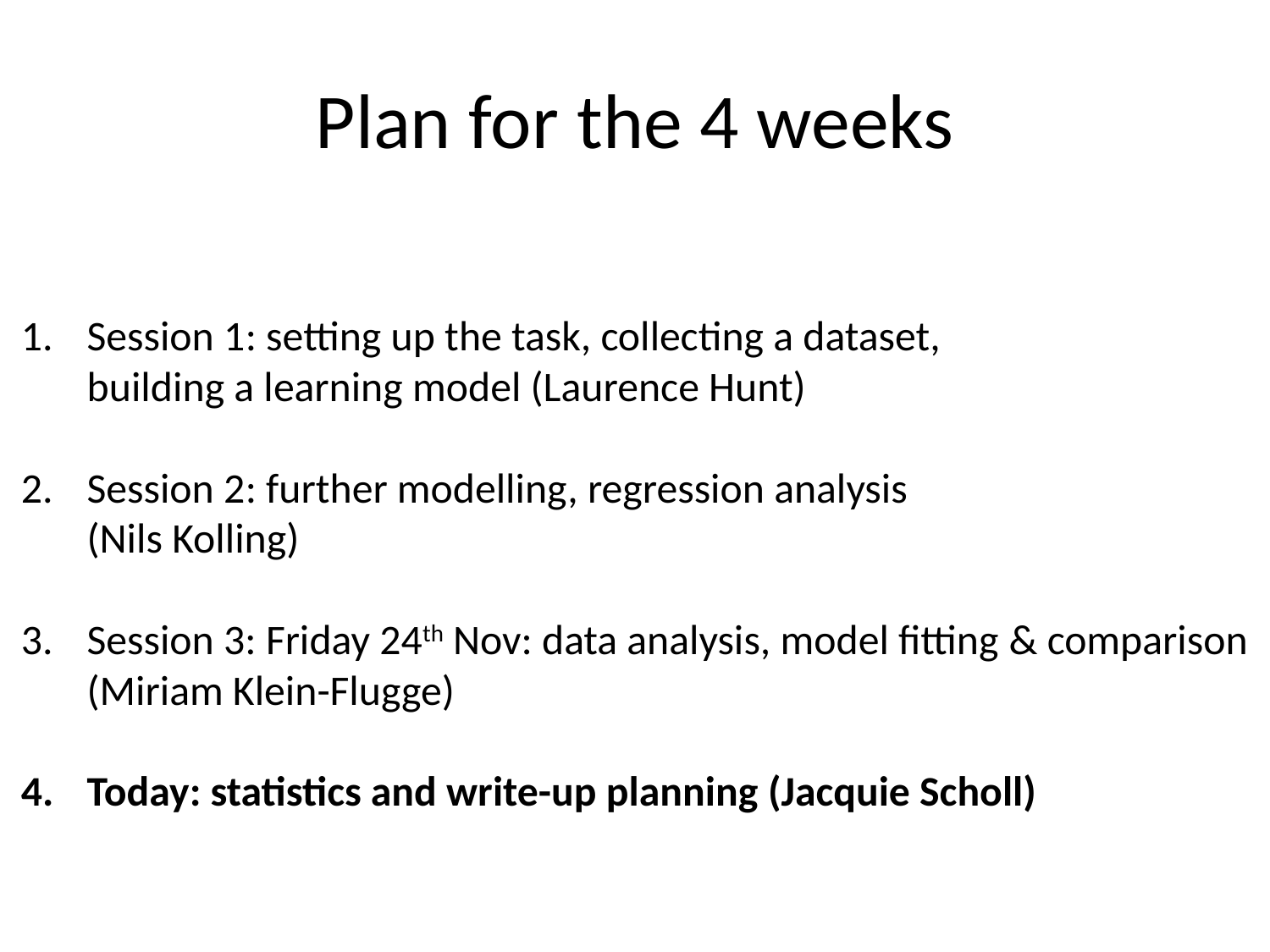

# Plan for the 4 weeks
Session 1: setting up the task, collecting a dataset,
building a learning model (Laurence Hunt)
Session 2: further modelling, regression analysis
(Nils Kolling)
Session 3: Friday 24th Nov: data analysis, model fitting & comparison
(Miriam Klein-Flugge)
Today: statistics and write-up planning (Jacquie Scholl)